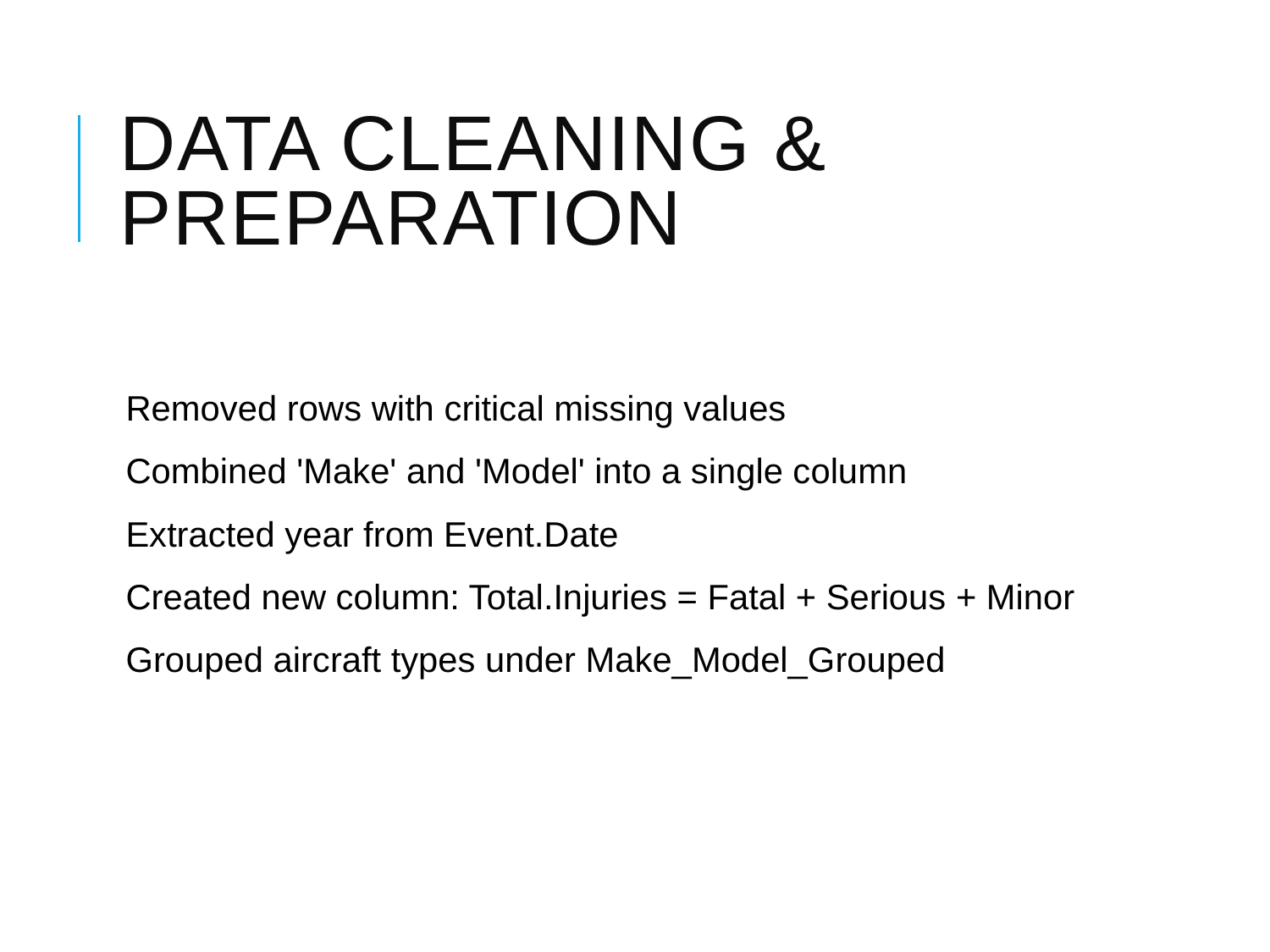

# Data Cleaning & Preparation

Removed rows with critical missing values
Combined 'Make' and 'Model' into a single column
Extracted year from Event.Date
Created new column: Total.Injuries = Fatal + Serious + Minor
Grouped aircraft types under Make_Model_Grouped